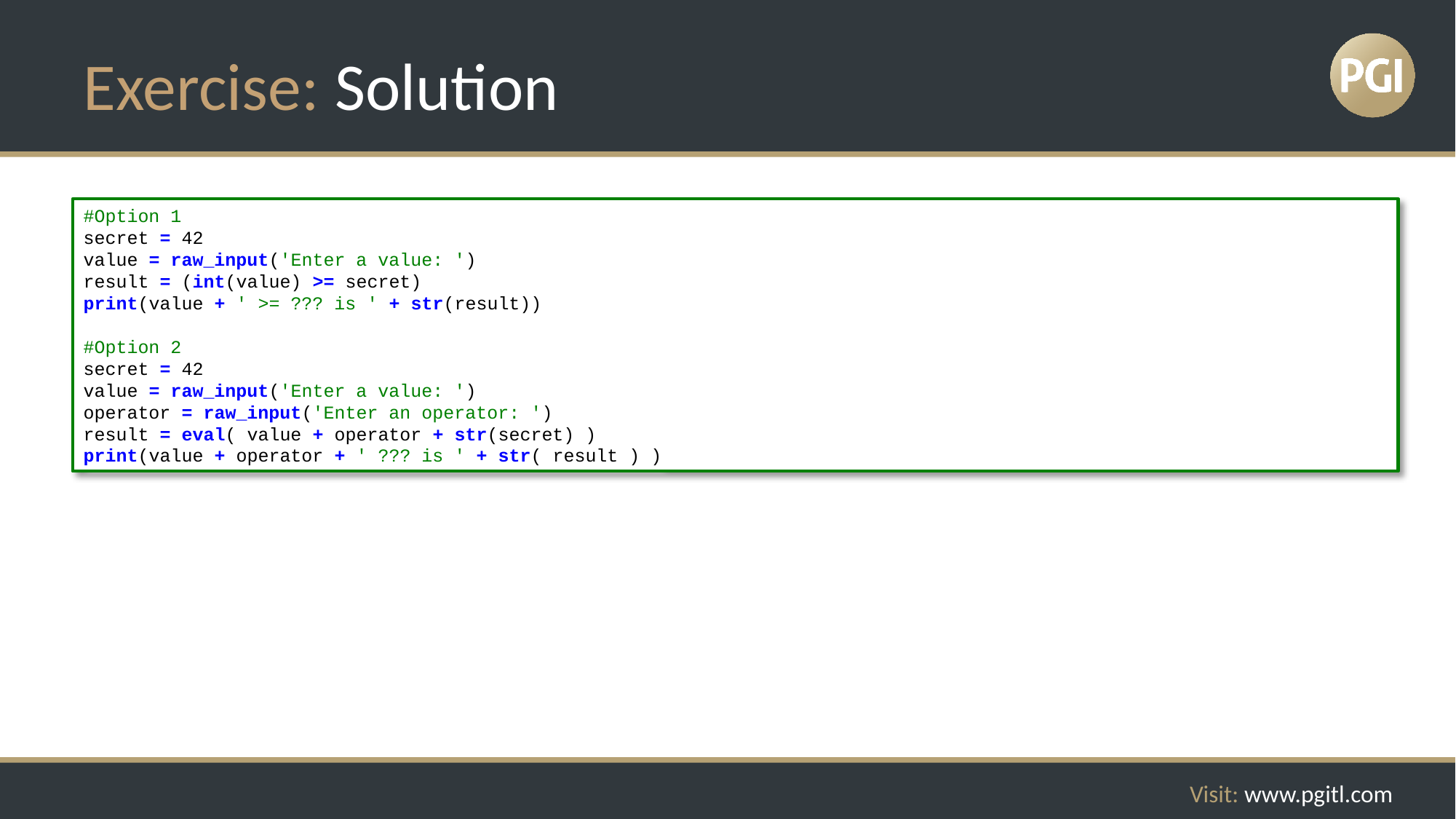

# Exercise: Solution
#Option 1
secret = 42
value = raw_input('Enter a value: ')
result = (int(value) >= secret)
print(value + ' >= ??? is ' + str(result))

#Option 2
secret = 42
value = raw_input('Enter a value: ')
operator = raw_input('Enter an operator: ')
result = eval( value + operator + str(secret) )
print(value + operator + ' ??? is ' + str( result ) )